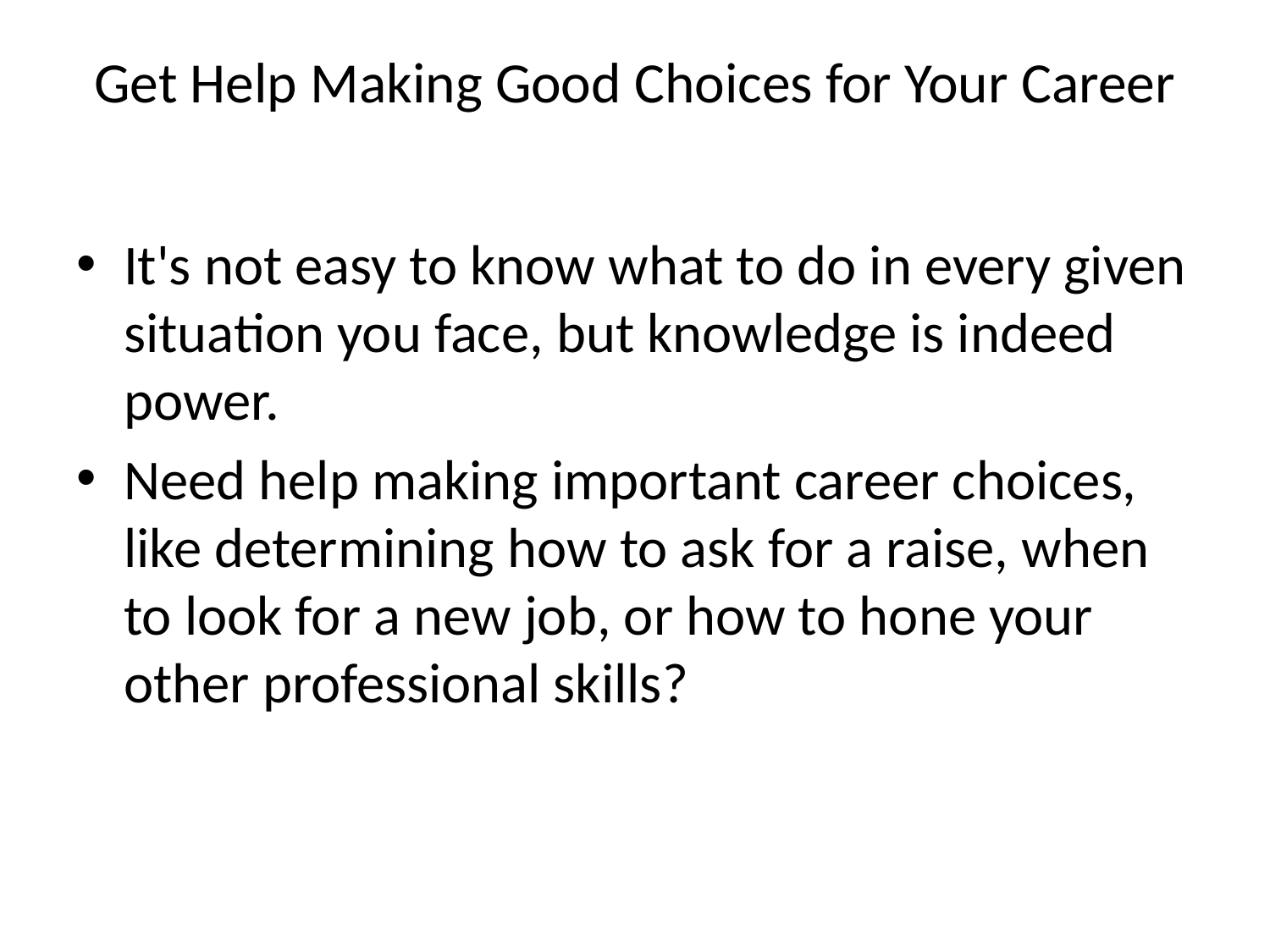

# Get Help Making Good Choices for Your Career
It's not easy to know what to do in every given situation you face, but knowledge is indeed power.
Need help making important career choices, like determining how to ask for a raise, when to look for a new job, or how to hone your other professional skills?